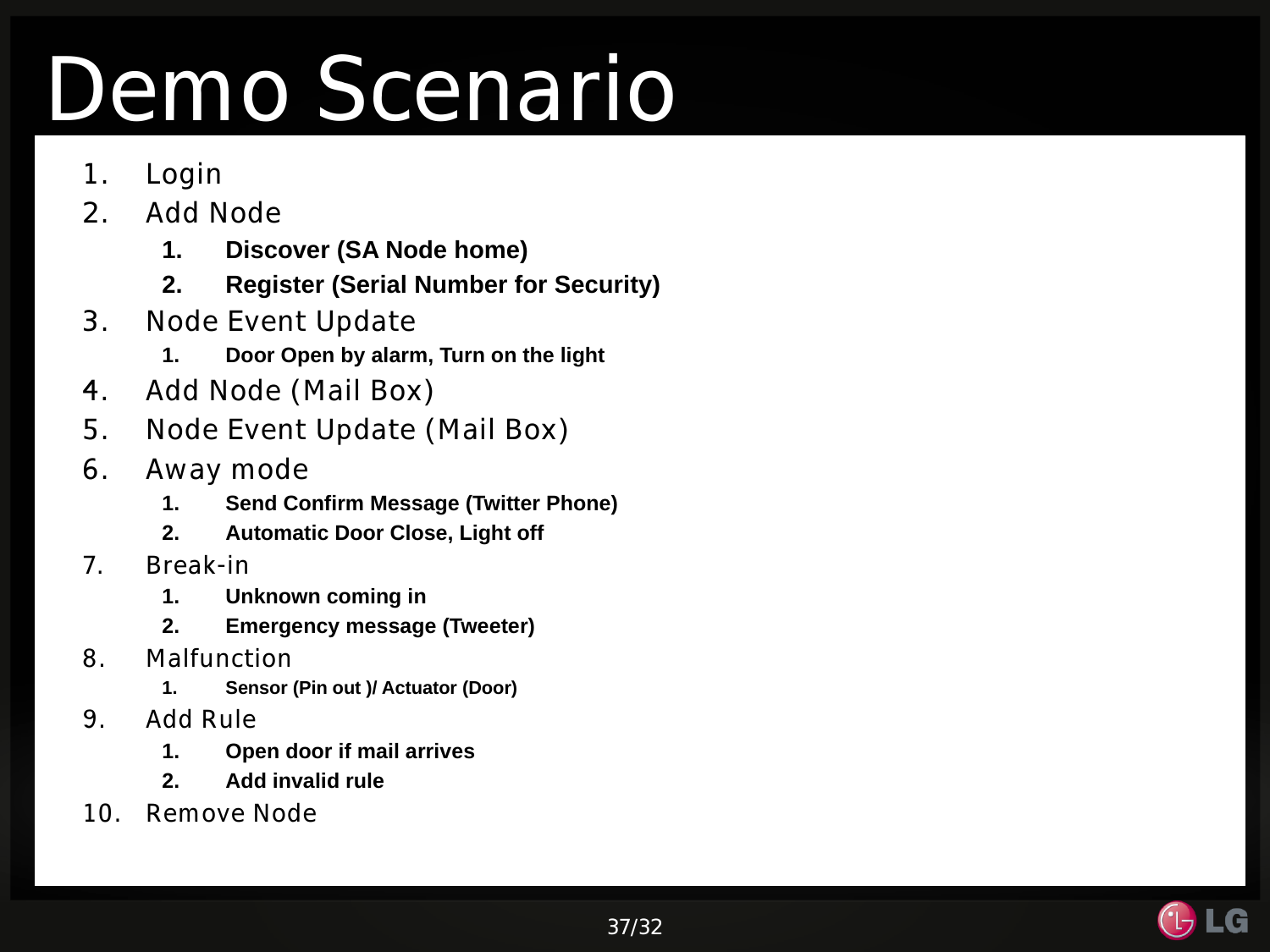

# Demo Scenario

Login
Add Node
Discover (SA Node home)
Register (Serial Number for Security)
Node Event Update
Door Open by alarm, Turn on the light
Add Node (Mail Box)
Node Event Update (Mail Box)
Away mode
Send Confirm Message (Twitter Phone)
Automatic Door Close, Light off
Break-in
Unknown coming in
Emergency message (Tweeter)
Malfunction
Sensor (Pin out )/ Actuator (Door)
Add Rule
Open door if mail arrives
Add invalid rule
Remove Node

37/32